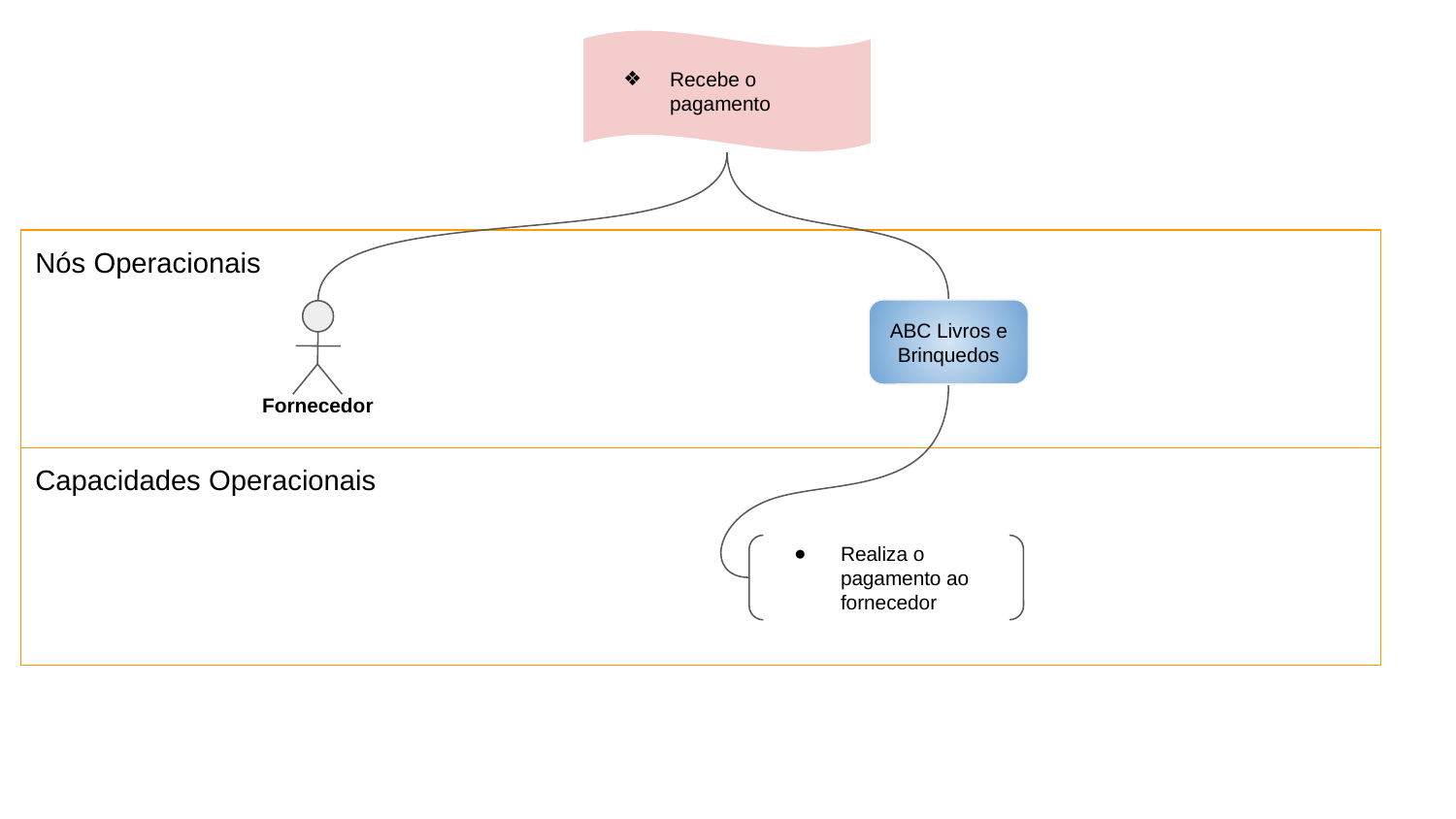

Recebe o pagamento
Nós Operacionais
ABC Livros e Brinquedos

Fornecedor
Capacidades Operacionais
Realiza o pagamento ao fornecedor